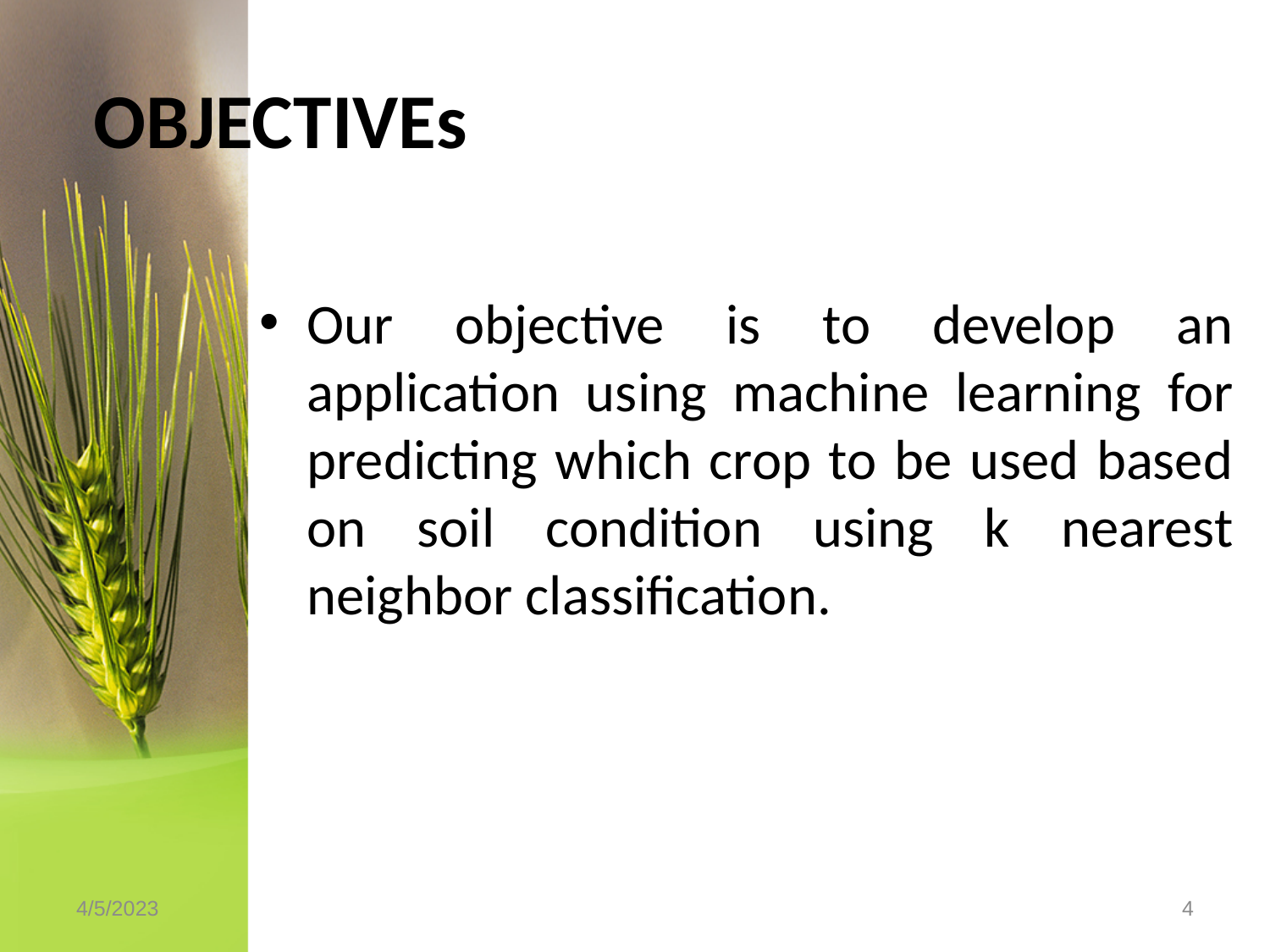

# OBJECTIVEs

Our objective is to develop an application using machine learning for predicting which crop to be used based on soil condition using k nearest neighbor classification.
4/5/2023
4